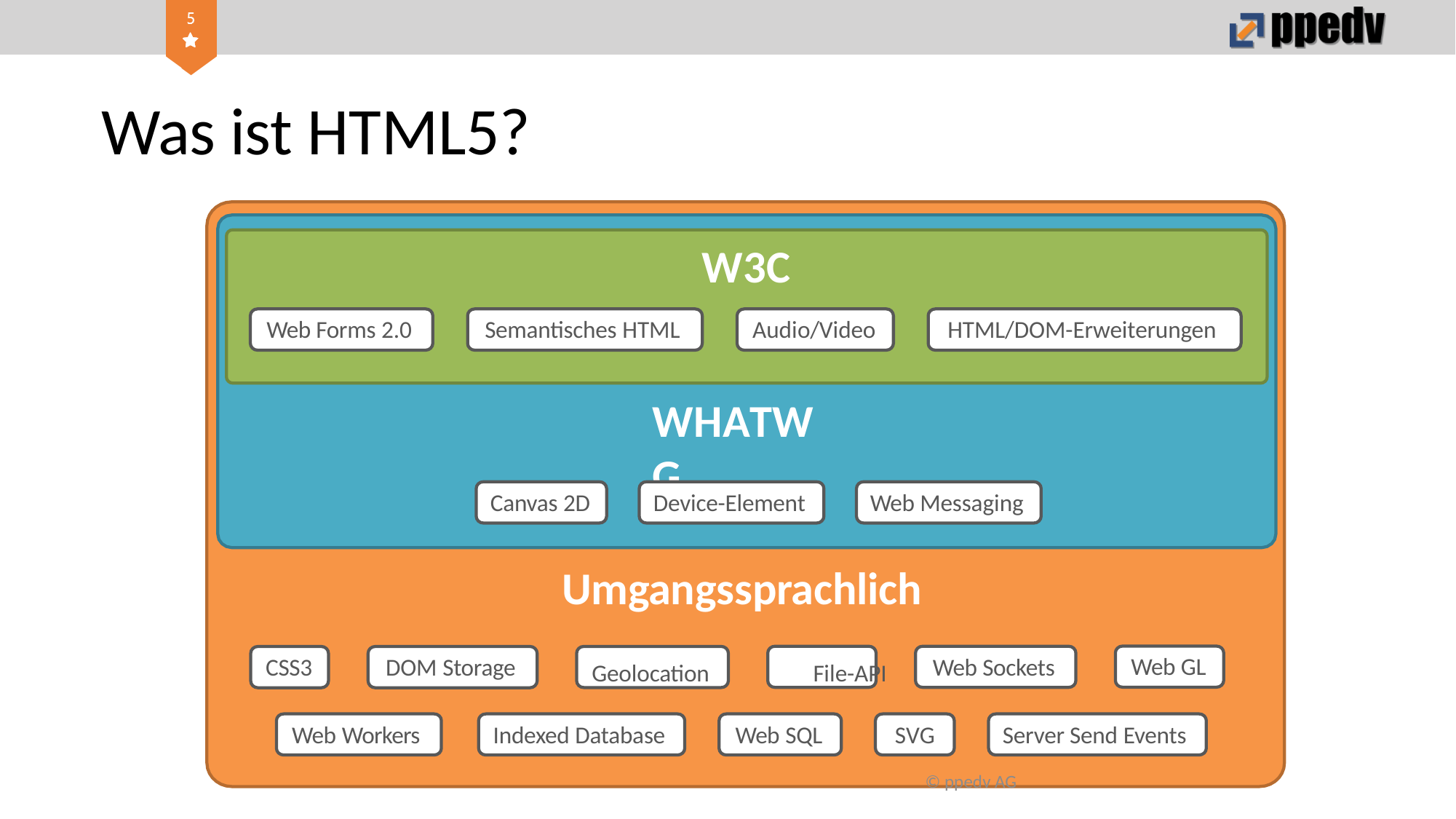

# Was ist HTML5?

W3C

Web Forms 2.0
Semantisches HTML
Audio/Video
HTML/DOM-Erweiterungen
WHATWG

Canvas 2D
Device-Element
Web Messaging
Umgangssprachlich

Geolocation	File-API

Web GL
Web Sockets
CSS3
DOM Storage

Web Workers
Indexed Database
Web SQL
SVG
Server Send Events

© ppedv AG